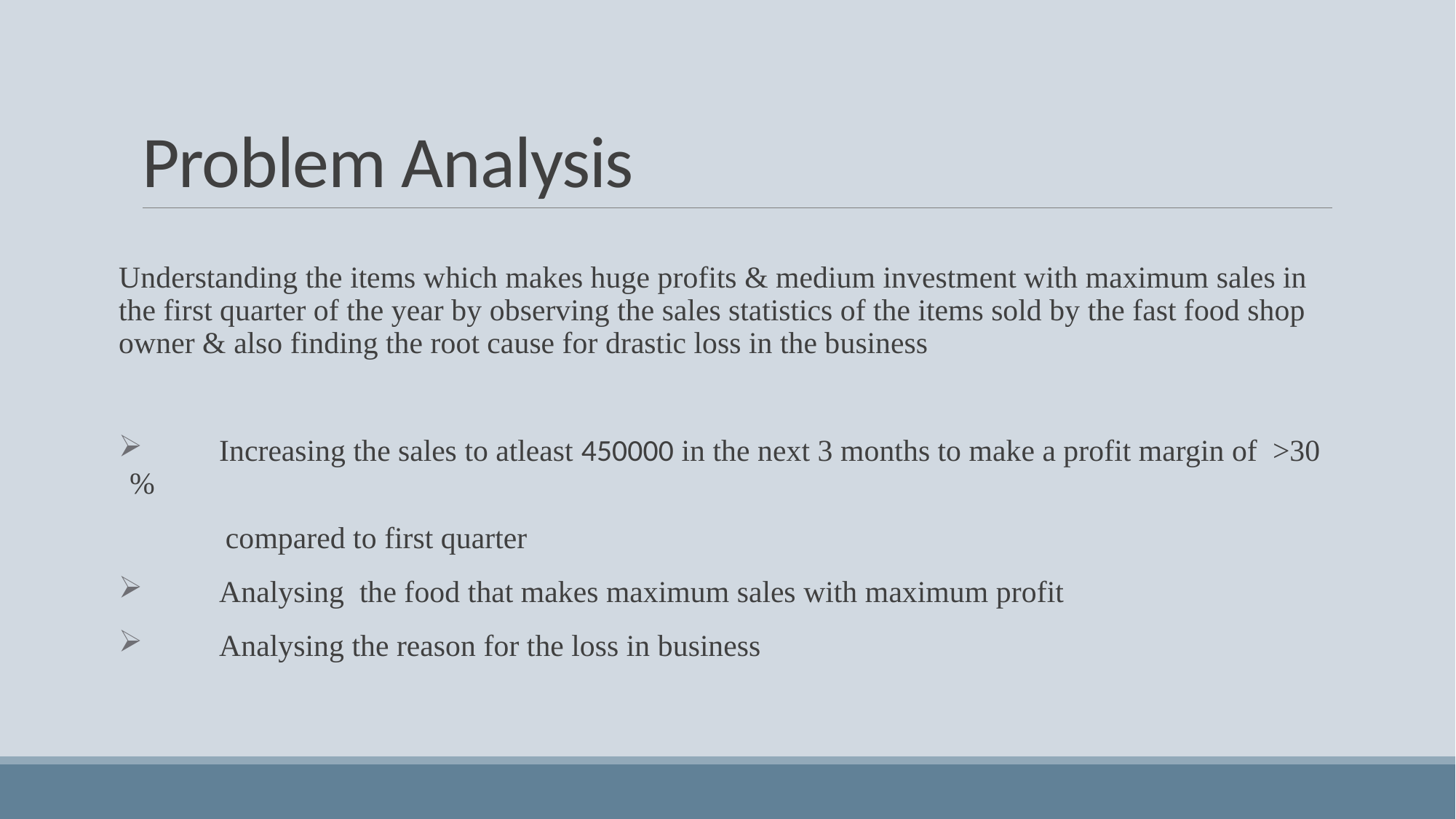

# Problem Analysis
Understanding the items which makes huge profits & medium investment with maximum sales in the first quarter of the year by observing the sales statistics of the items sold by the fast food shop owner & also finding the root cause for drastic loss in the business

          Increasing the sales to atleast 450000 in the next 3 months to make a profit margin of  >30 %
              compared to first quarter
          Analysing  the food that makes maximum sales with maximum profit
          Analysing the reason for the loss in business